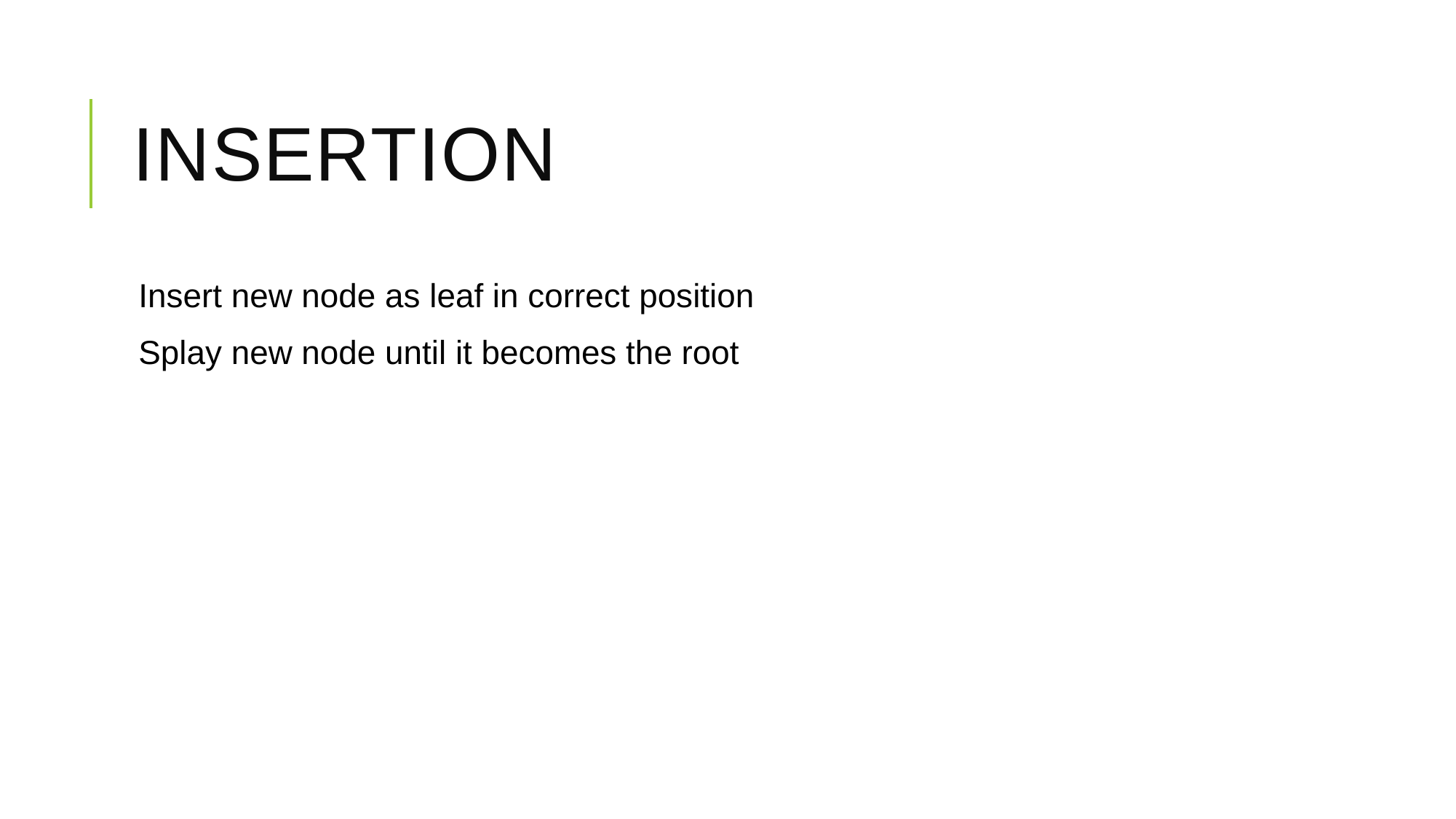

# INSERTION
Insert new node as leaf in correct position
Splay new node until it becomes the root